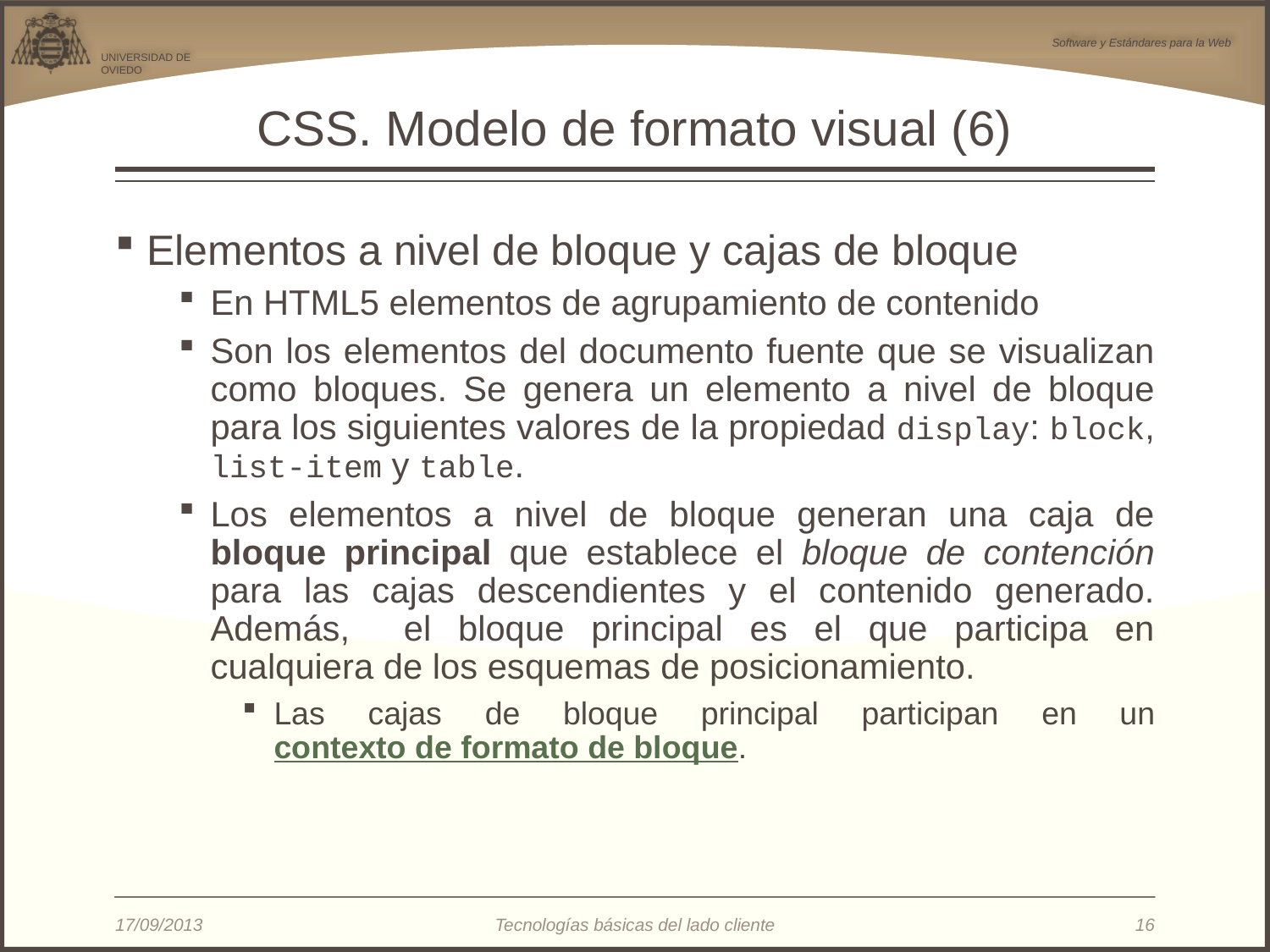

# CSS. Modelo de formato visual (6)
Elementos a nivel de bloque y cajas de bloque
En HTML5 elementos de agrupamiento de contenido
Son los elementos del documento fuente que se visualizan como bloques. Se genera un elemento a nivel de bloque para los siguientes valores de la propiedad display: block, list-item y table.
Los elementos a nivel de bloque generan una caja de bloque principal que establece el bloque de contención para las cajas descendientes y el contenido generado. Además,  el bloque principal es el que participa en cualquiera de los esquemas de posicionamiento.
Las cajas de bloque principal participan en un contexto de formato de bloque.
Tecnologías básicas del lado cliente
17/09/2013
16